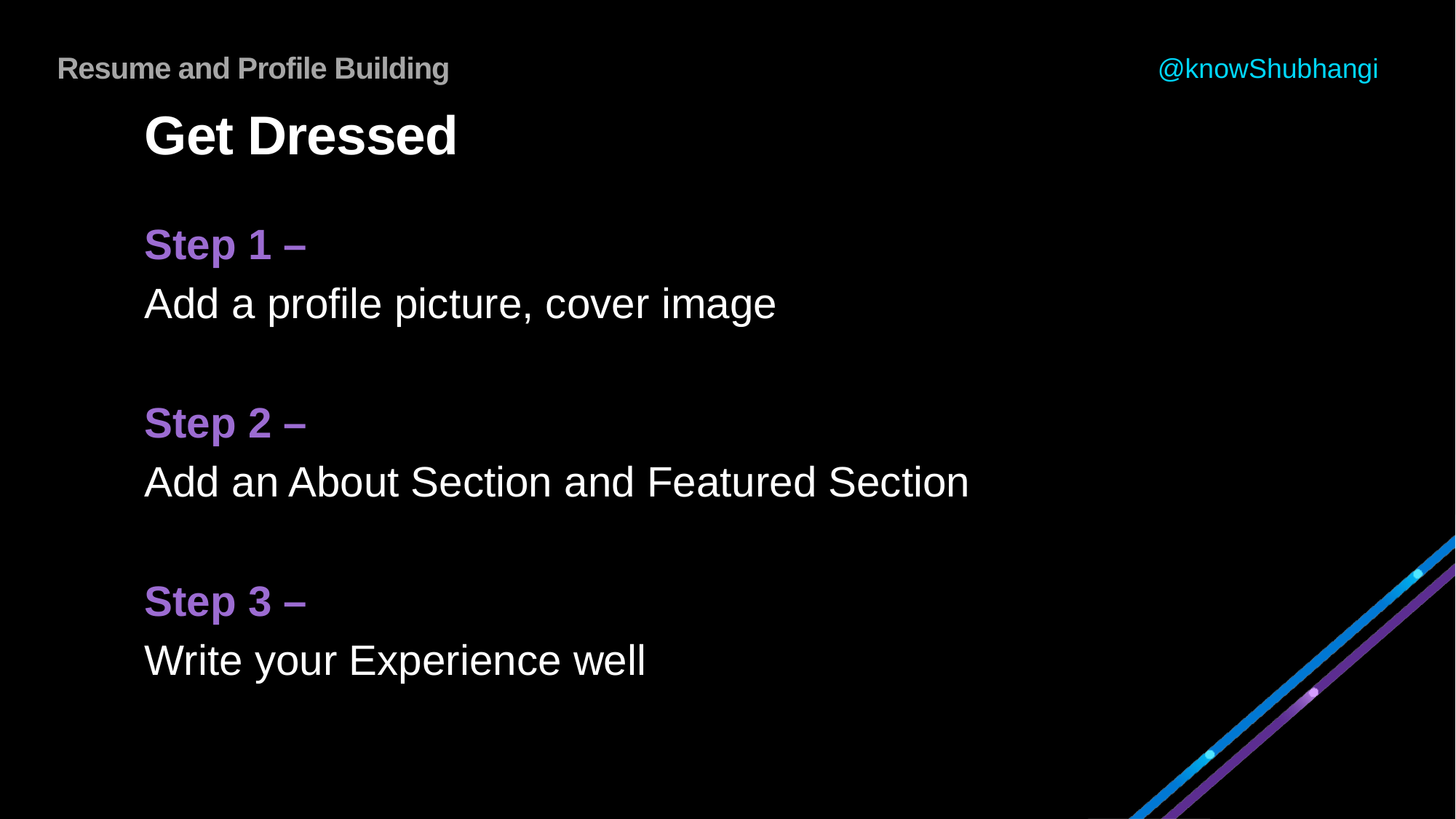

Resume and Profile Building
@knowShubhangi
# Get Dressed
Step 1 –
Add a profile picture, cover image

Step 2 –
Add an About Section and Featured Section

Step 3 –
Write your Experience well